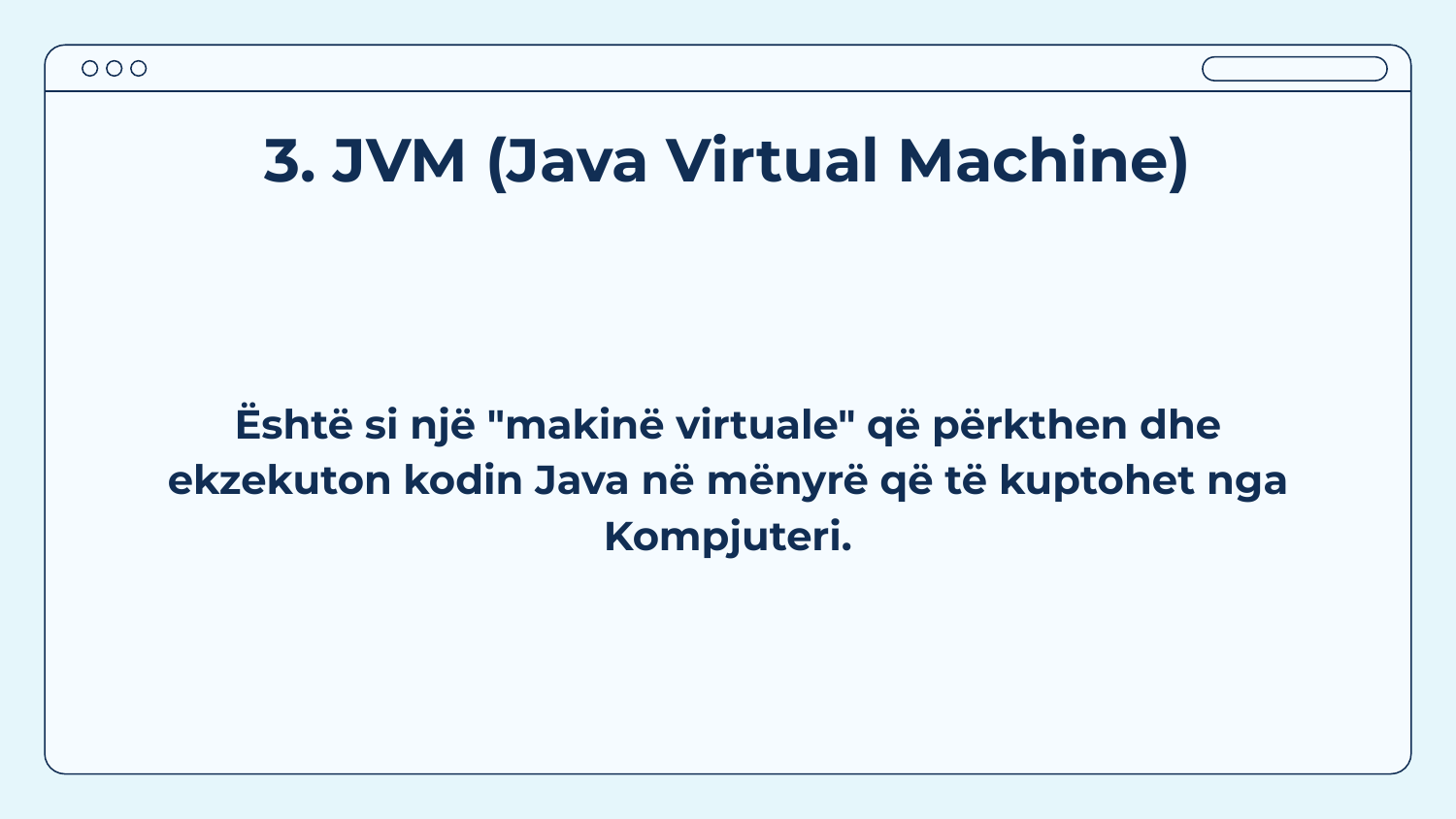

# 3. JVM (Java Virtual Machine)
Është si një "makinë virtuale" që përkthen dhe ekzekuton kodin Java në mënyrë që të kuptohet nga Kompjuteri.